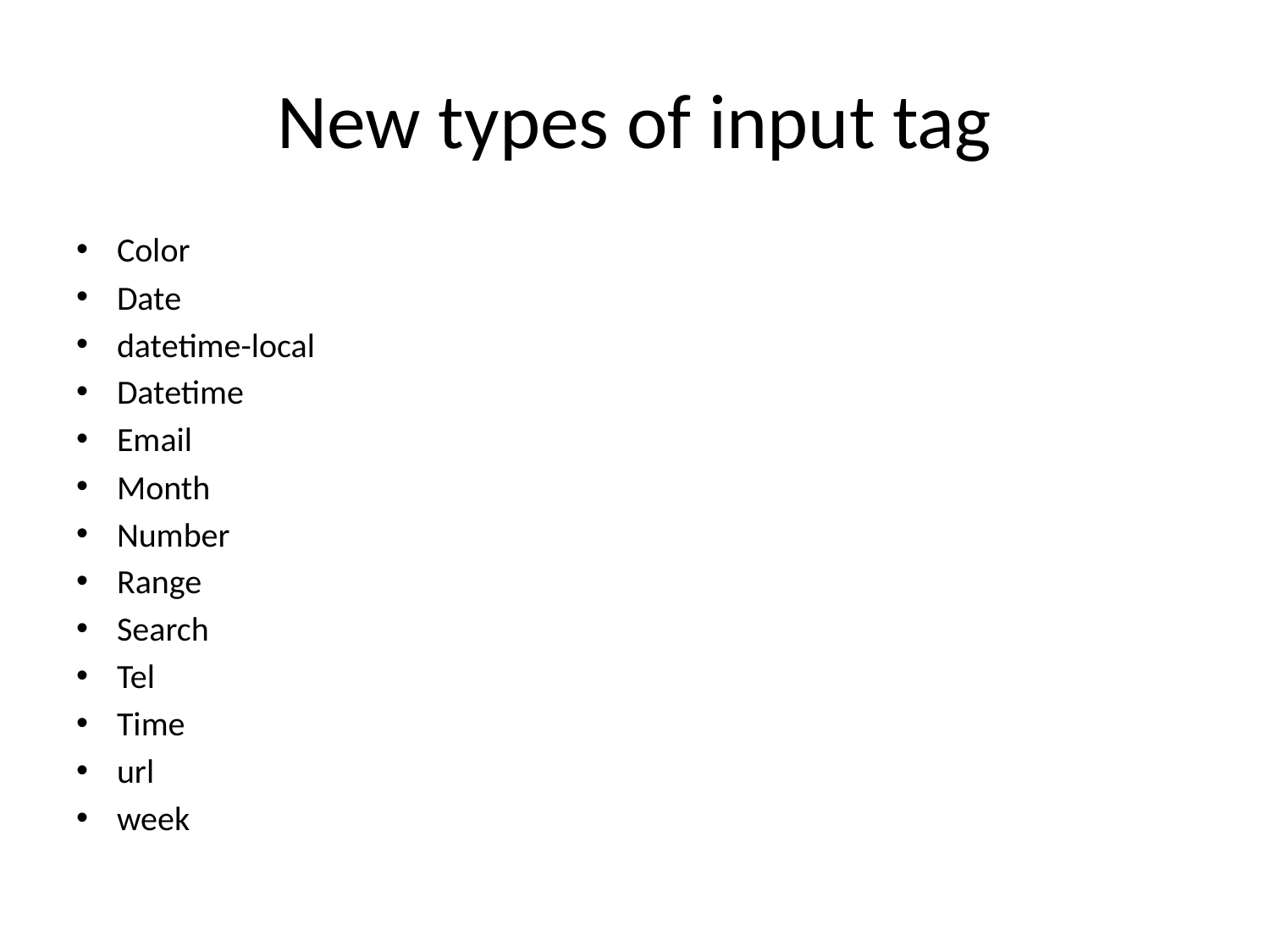

# New types of input tag
Color
Date
datetime-local
Datetime
Email
Month
Number
Range
Search
Tel
Time
url
week